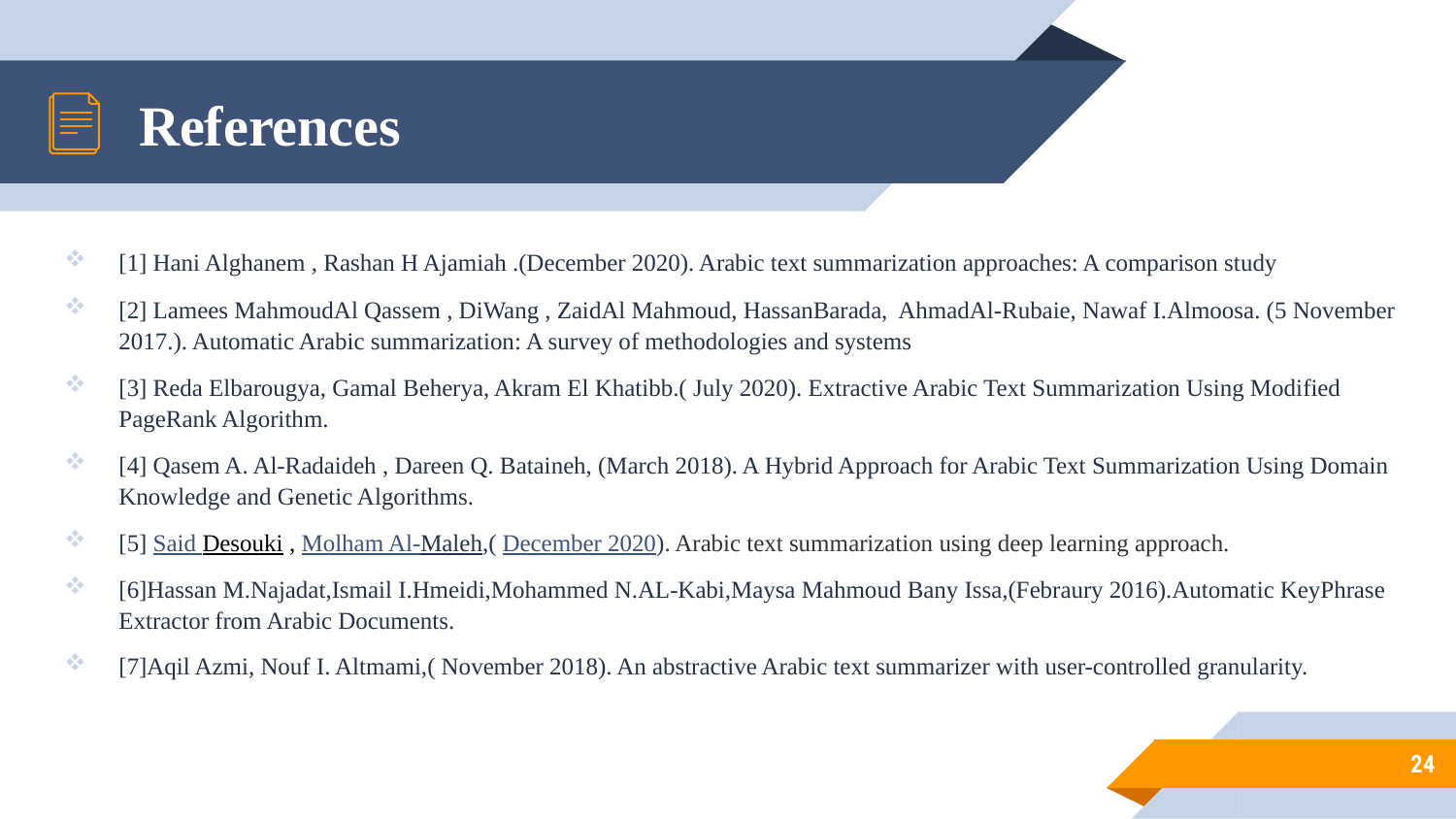

# References

[1] Hani Alghanem , Rashan H Ajamiah .(December 2020). Arabic text summarization approaches: A comparison study
[2] Lamees MahmoudAl Qassem , DiWang , ZaidAl Mahmoud, HassanBarada,  AhmadAl-Rubaie, Nawaf I.Almoosa. (5 November 2017.). Automatic Arabic summarization: A survey of methodologies and systems
[3] Reda Elbarougya, Gamal Beherya, Akram El Khatibb.( July 2020). Extractive Arabic Text Summarization Using Modified PageRank Algorithm.
[4] Qasem A. Al-Radaideh , Dareen Q. Bataineh, (March 2018). A Hybrid Approach for Arabic Text Summarization Using Domain Knowledge and Genetic Algorithms.
[5] Said Desouki , Molham Al-Maleh,( December 2020). Arabic text summarization using deep learning approach.
[6]Hassan M.Najadat,Ismail I.Hmeidi,Mohammed N.AL-Kabi,Maysa Mahmoud Bany Issa,(Febraury 2016).Automatic KeyPhrase Extractor from Arabic Documents.
[7]Aqil Azmi, Nouf I. Altmami,( November 2018). An abstractive Arabic text summarizer with user-controlled granularity.

24